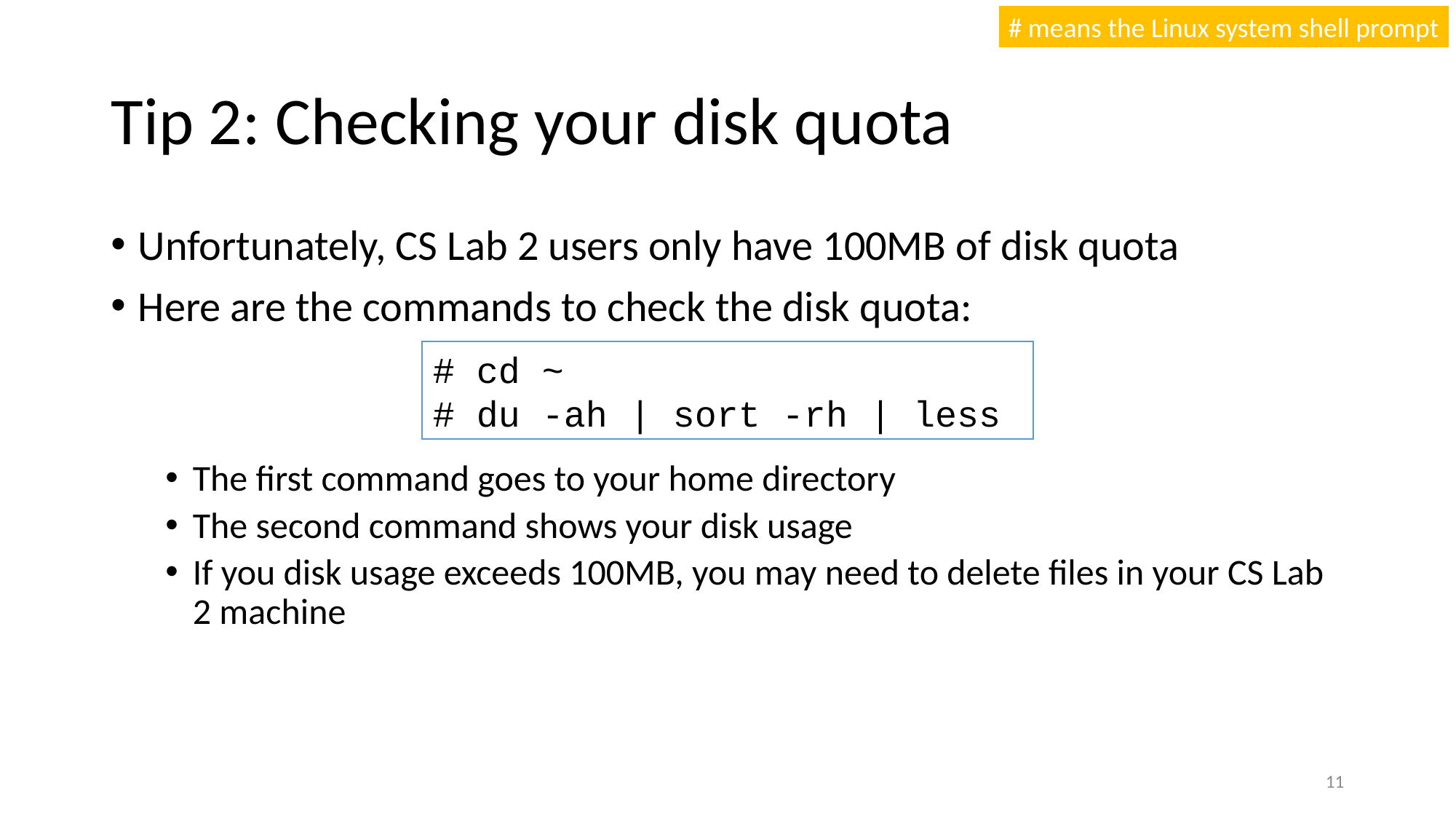

# means the Linux system shell prompt
# Tip 2: Checking your disk quota
Unfortunately, CS Lab 2 users only have 100MB of disk quota
Here are the commands to check the disk quota:

The first command goes to your home directory
The second command shows your disk usage
If you disk usage exceeds 100MB, you may need to delete files in your CS Lab 2 machine

# cd ~
# du -ah | sort -rh | less
11